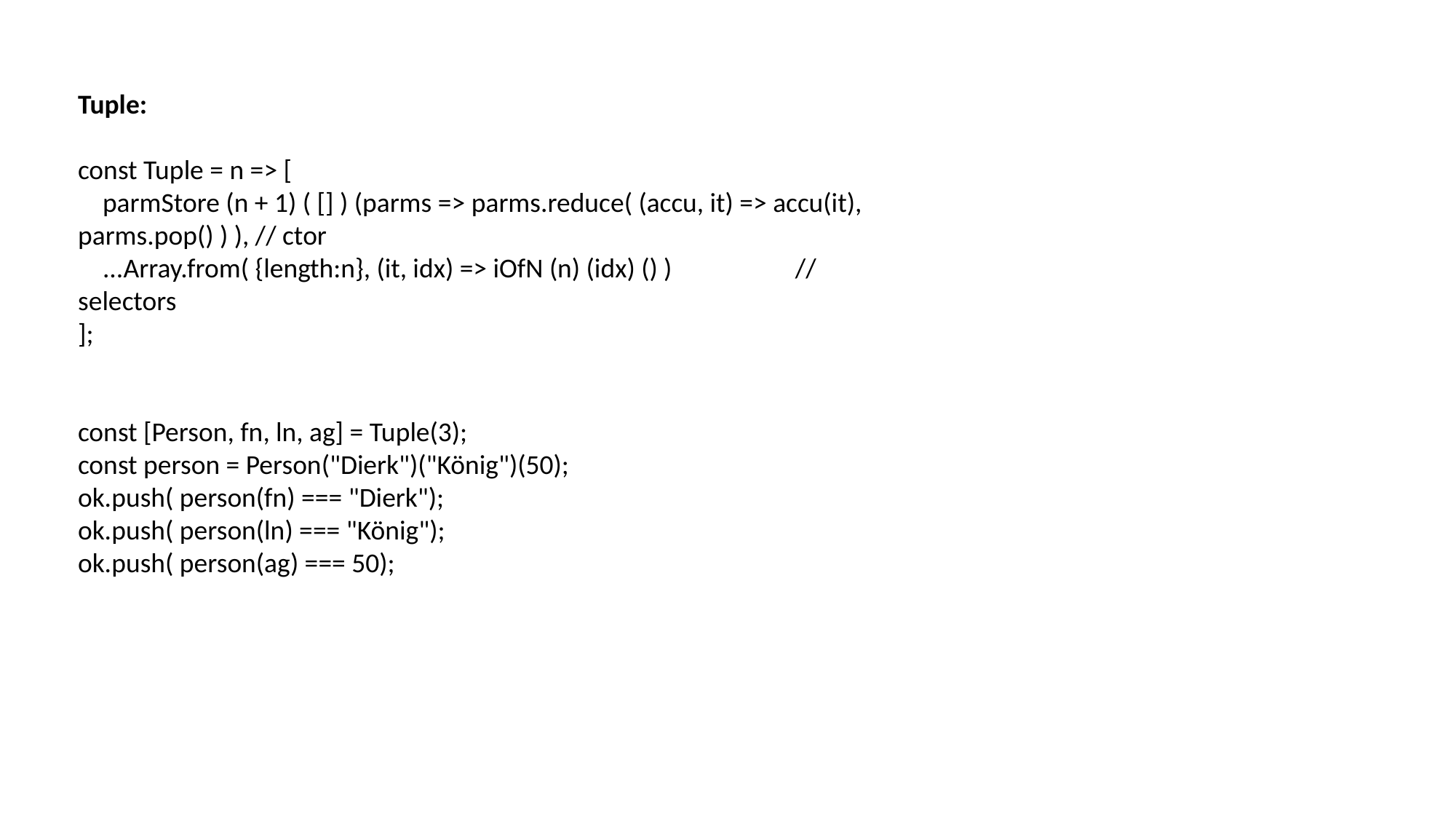

Tuple:

const Tuple = n => [
    parmStore (n + 1) ( [] ) (parms => parms.reduce( (accu, it) => accu(it), parms.pop() ) ), // ctor
    ...Array.from( {length:n}, (it, idx) => iOfN (n) (idx) () )                    // selectors
];

const [Person, fn, ln, ag] = Tuple(3);
const person = Person("Dierk")("König")(50);
ok.push( person(fn) === "Dierk");
ok.push( person(ln) === "König");
ok.push( person(ag) === 50);